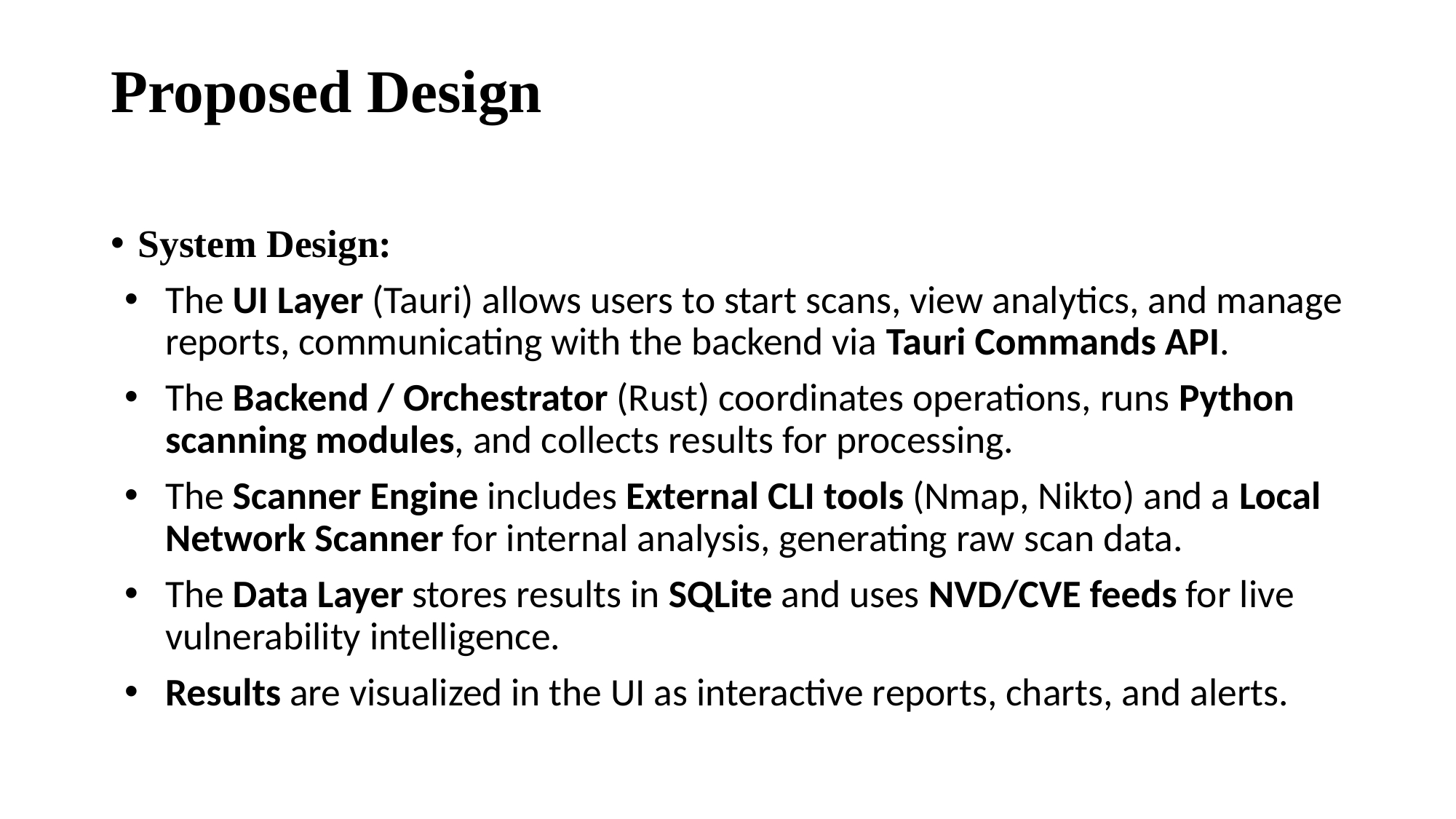

# Proposed Design
System Design:
The UI Layer (Tauri) allows users to start scans, view analytics, and manage reports, communicating with the backend via Tauri Commands API.
The Backend / Orchestrator (Rust) coordinates operations, runs Python scanning modules, and collects results for processing.
The Scanner Engine includes External CLI tools (Nmap, Nikto) and a Local Network Scanner for internal analysis, generating raw scan data.
The Data Layer stores results in SQLite and uses NVD/CVE feeds for live vulnerability intelligence.
Results are visualized in the UI as interactive reports, charts, and alerts.